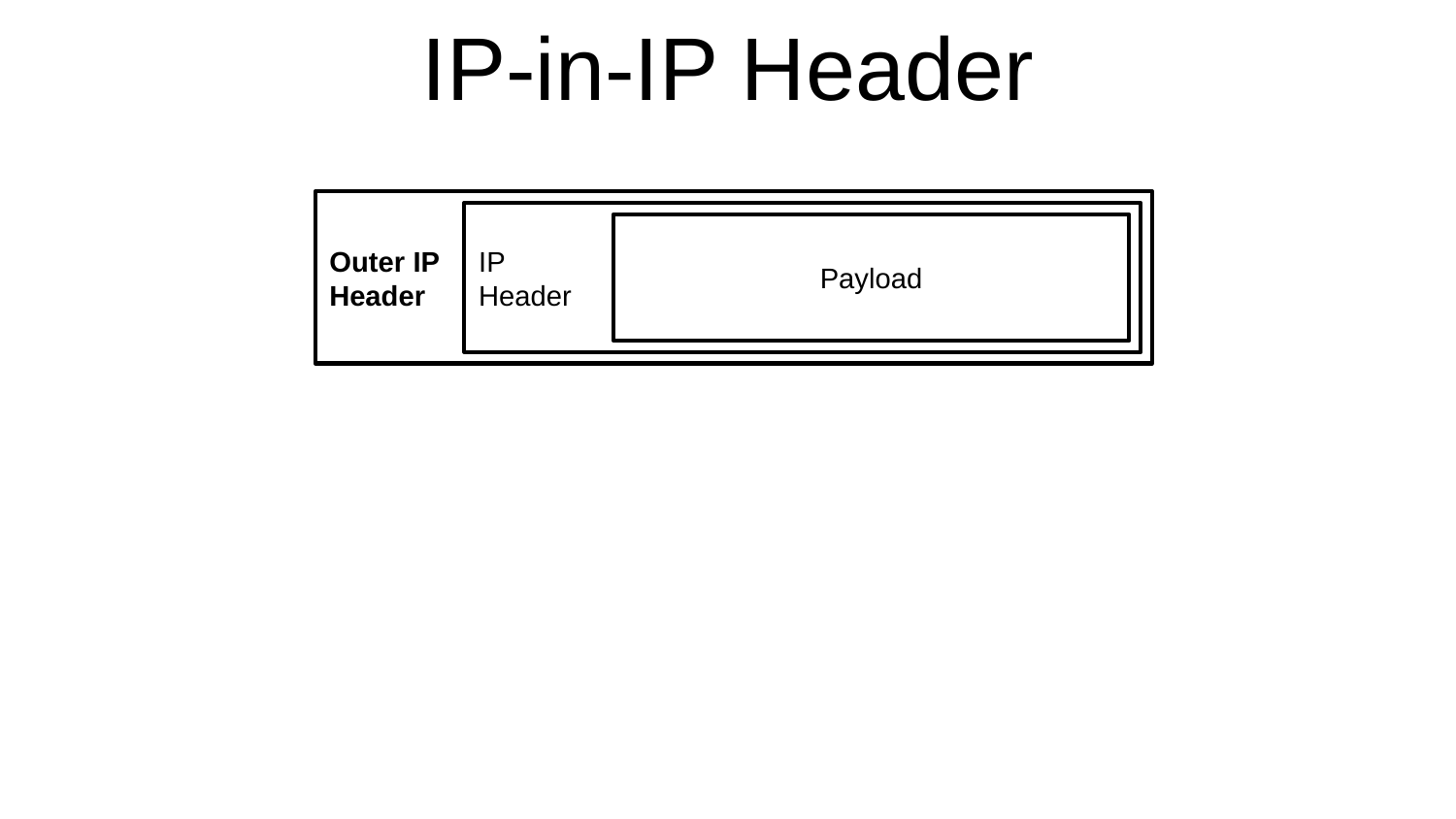

# IP-in-IP Header
Outer IP
Header
IP
Header
Payload